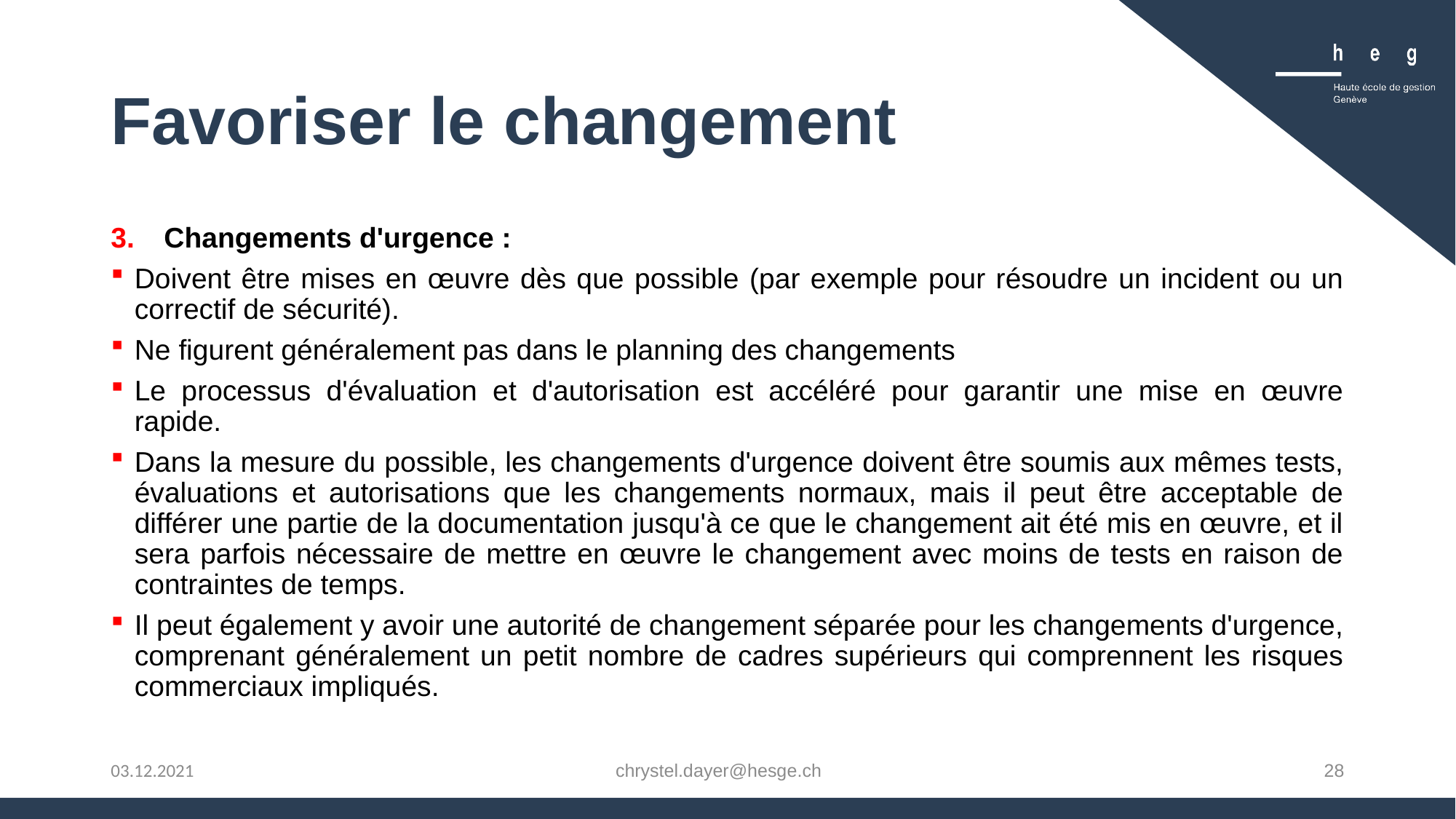

# Favoriser le changement
Changements d'urgence :
Doivent être mises en œuvre dès que possible (par exemple pour résoudre un incident ou un correctif de sécurité).
Ne figurent généralement pas dans le planning des changements
Le processus d'évaluation et d'autorisation est accéléré pour garantir une mise en œuvre rapide.
Dans la mesure du possible, les changements d'urgence doivent être soumis aux mêmes tests, évaluations et autorisations que les changements normaux, mais il peut être acceptable de différer une partie de la documentation jusqu'à ce que le changement ait été mis en œuvre, et il sera parfois nécessaire de mettre en œuvre le changement avec moins de tests en raison de contraintes de temps.
Il peut également y avoir une autorité de changement séparée pour les changements d'urgence, comprenant généralement un petit nombre de cadres supérieurs qui comprennent les risques commerciaux impliqués.

chrystel.dayer@hesge.ch
28